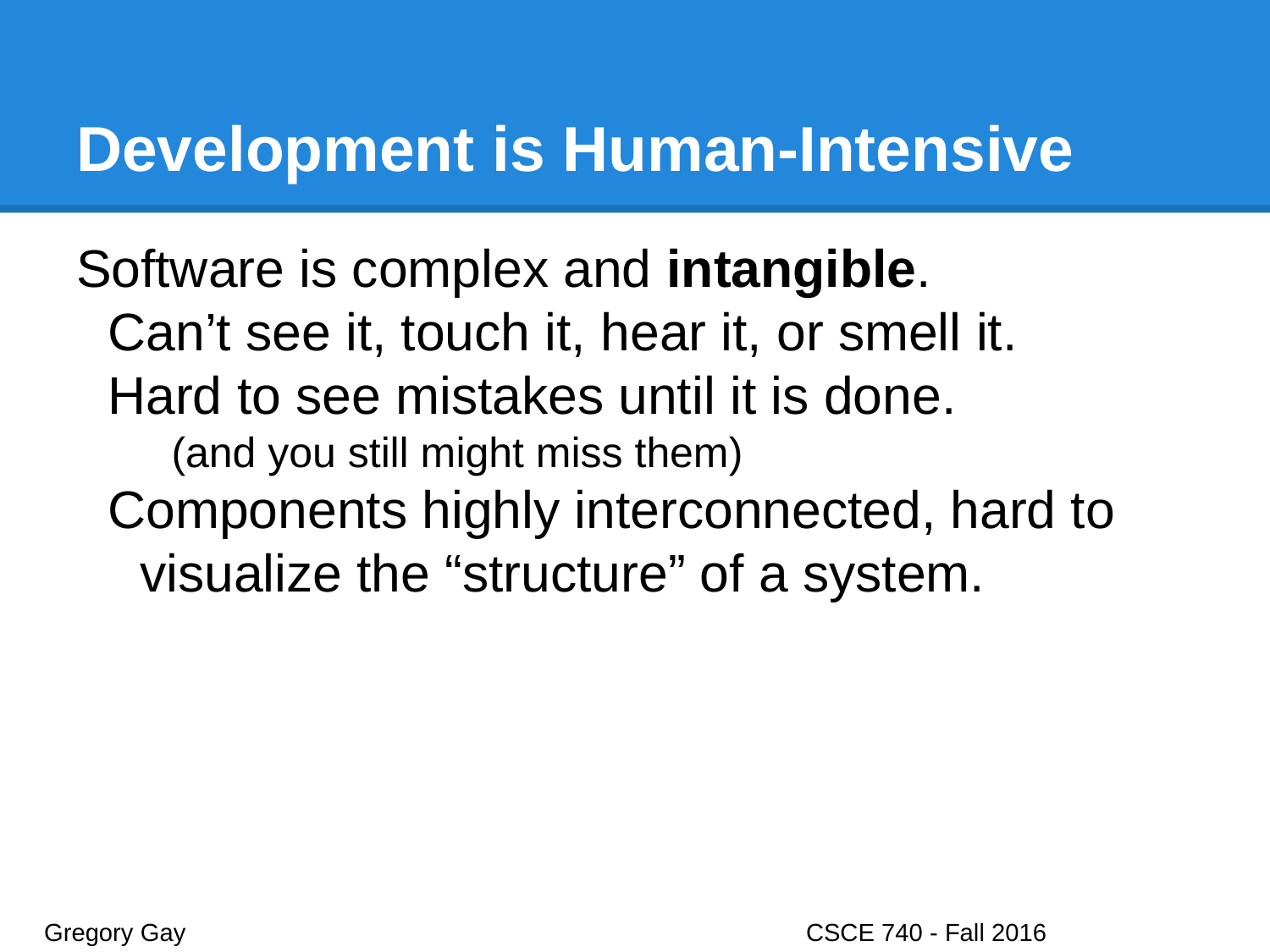

# Development is Human-Intensive
Software is complex and intangible.
Can’t see it, touch it, hear it, or smell it.
Hard to see mistakes until it is done.
(and you still might miss them)
Components highly interconnected, hard to visualize the “structure” of a system.

Gregory Gay					CSCE 740 - Fall 2016							33